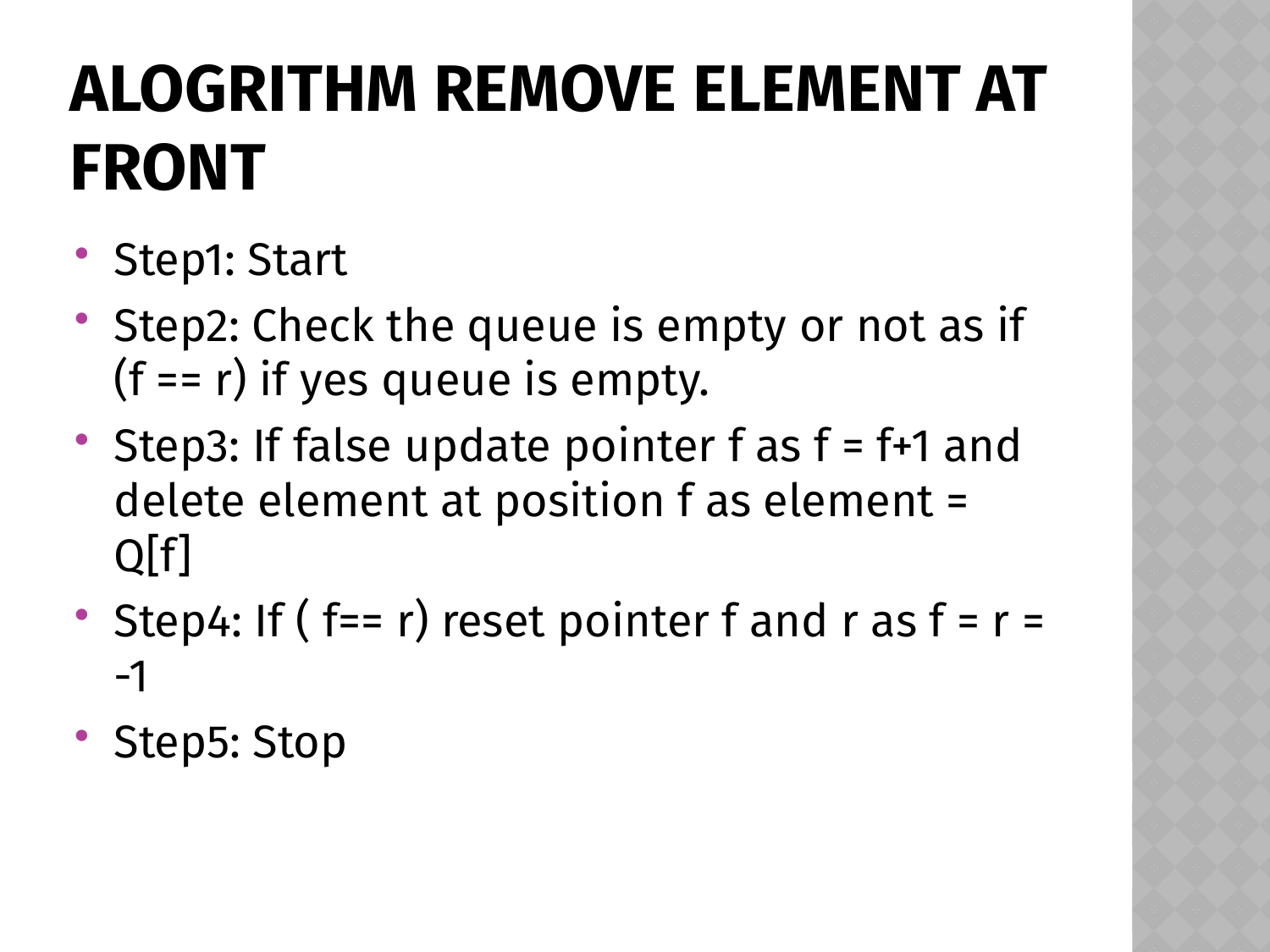

# Alogrithm Remove element at front
Step1: Start
Step2: Check the queue is empty or not as if (f == r) if yes queue is empty.
Step3: If false update pointer f as f = f+1 and delete element at position f as element = Q[f]
Step4: If ( f== r) reset pointer f and r as f = r = -1
Step5: Stop